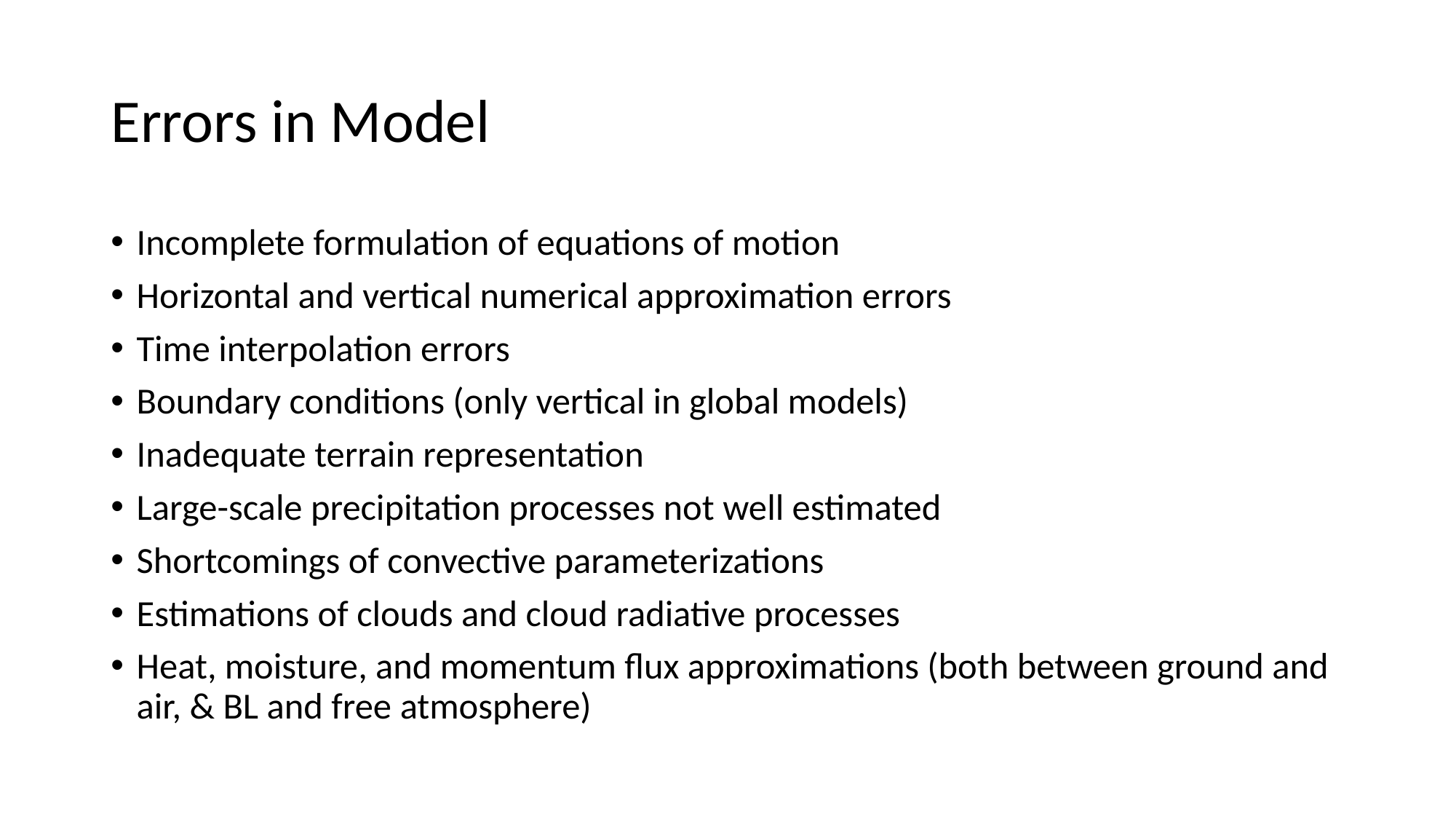

# Errors in Model
Incomplete formulation of equations of motion
Horizontal and vertical numerical approximation errors
Time interpolation errors
Boundary conditions (only vertical in global models)
Inadequate terrain representation
Large-scale precipitation processes not well estimated
Shortcomings of convective parameterizations
Estimations of clouds and cloud radiative processes
Heat, moisture, and momentum flux approximations (both between ground and air, & BL and free atmosphere)